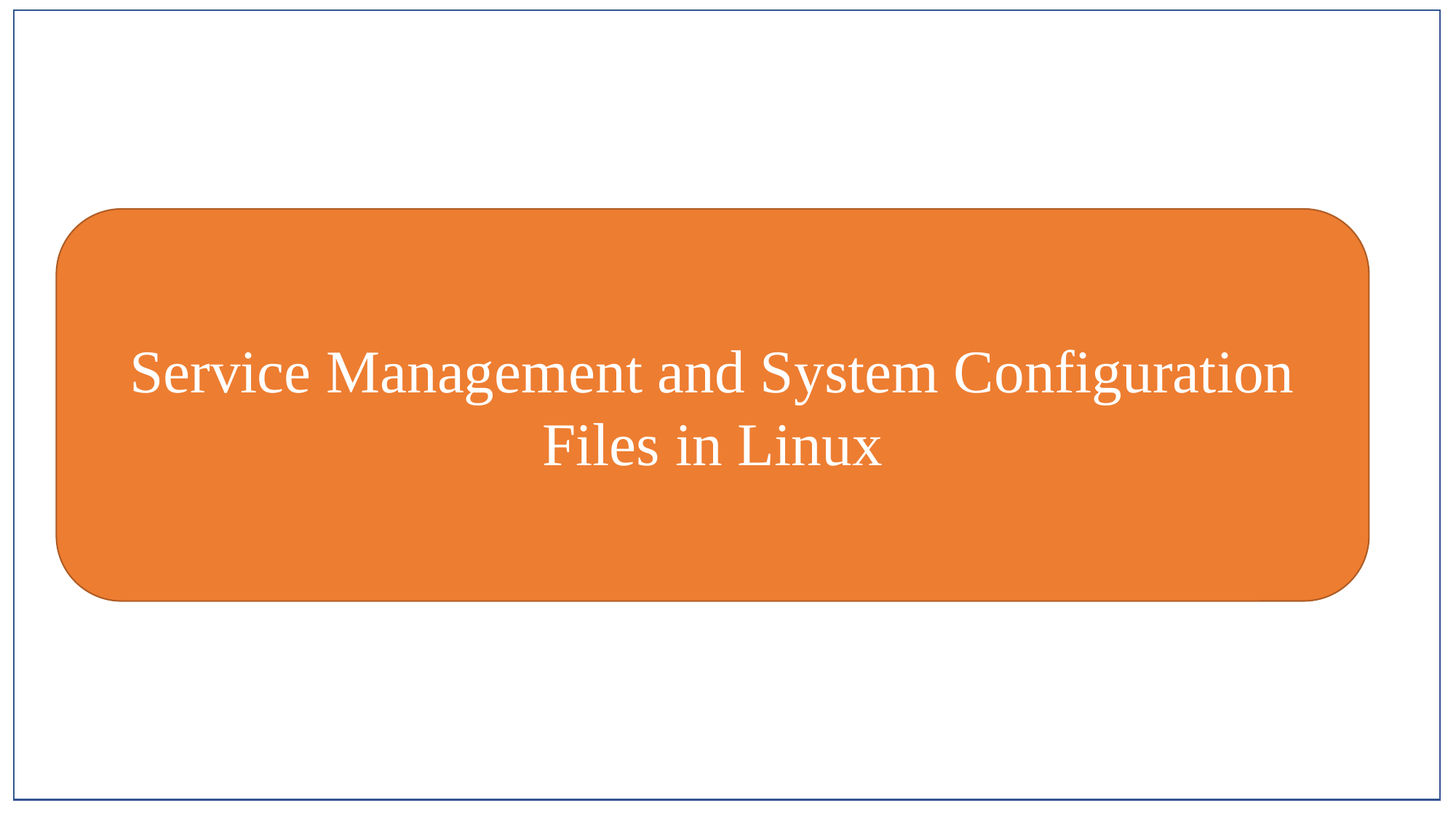

Service Management and System Configuration Files in Linux